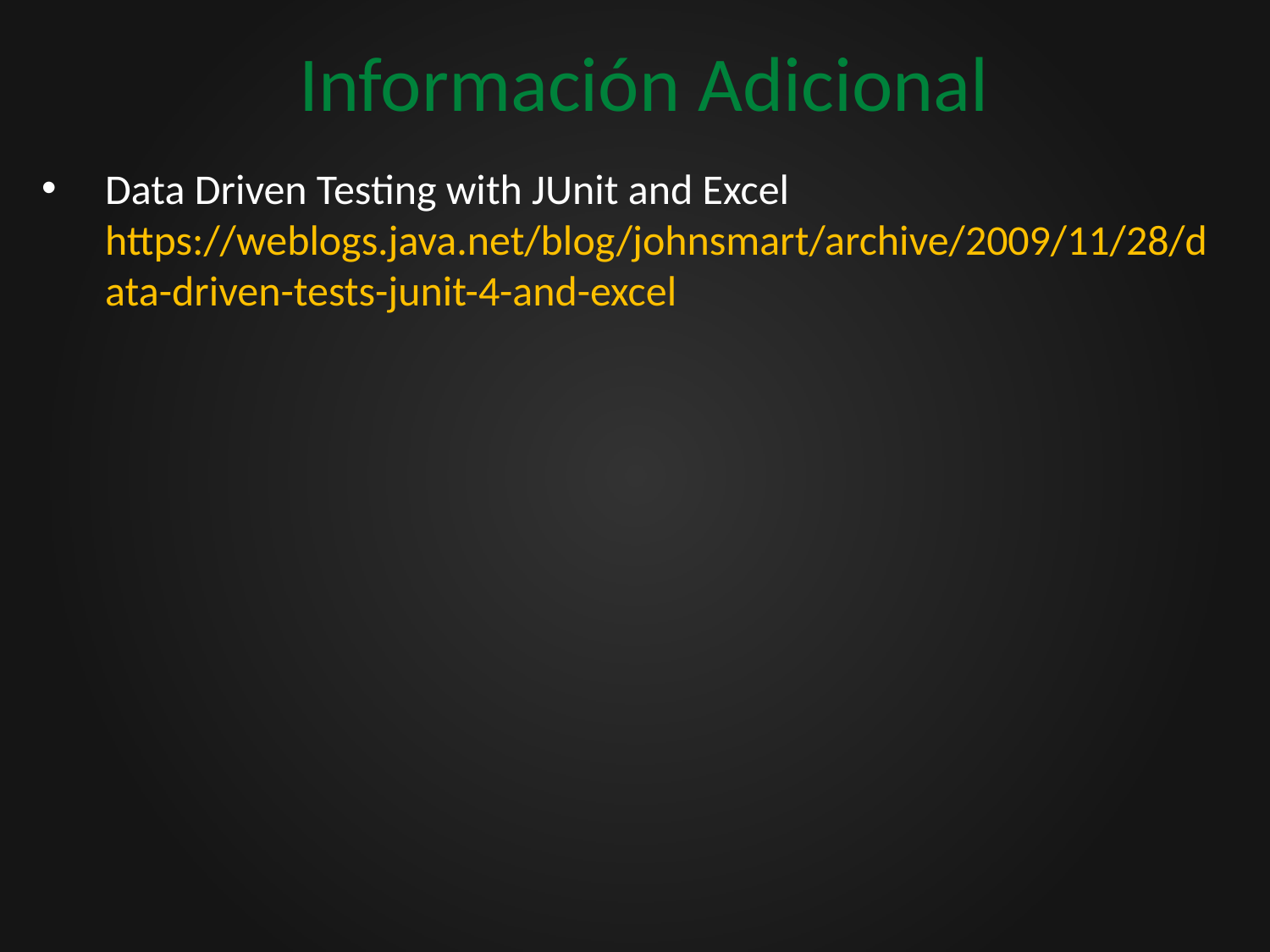

# Información Adicional
Data Driven Testing with JUnit and Excel
https://weblogs.java.net/blog/johnsmart/archive/2009/11/28/data-driven-tests-junit-4-and-excel